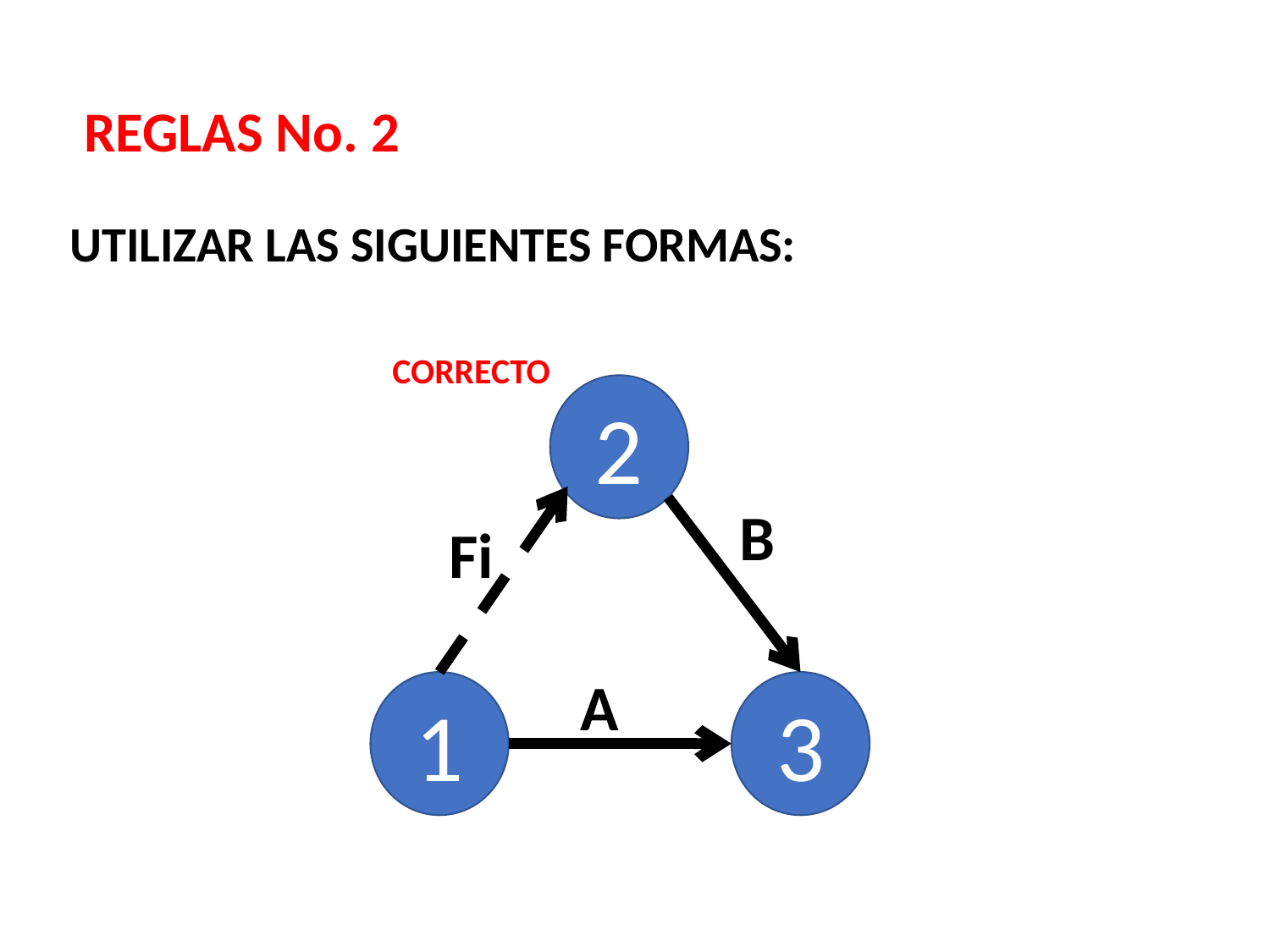

REGLAS No. 2
UTILIZAR LAS SIGUIENTES FORMAS:
CORRECTO
2
B
Fi
A
1
3